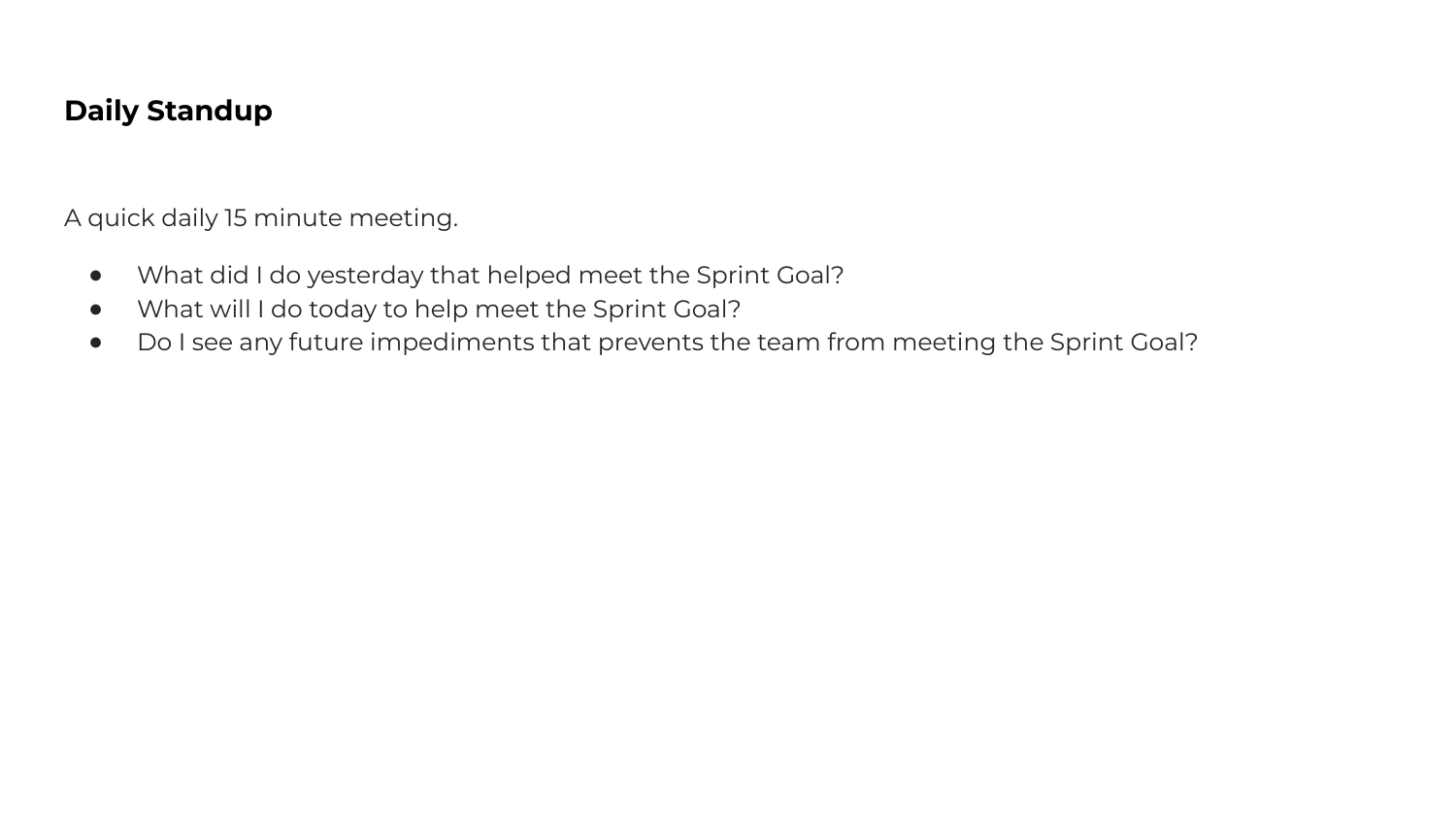

# Daily Standup
A quick daily 15 minute meeting.
What did I do yesterday that helped meet the Sprint Goal?
What will I do today to help meet the Sprint Goal?
Do I see any future impediments that prevents the team from meeting the Sprint Goal?